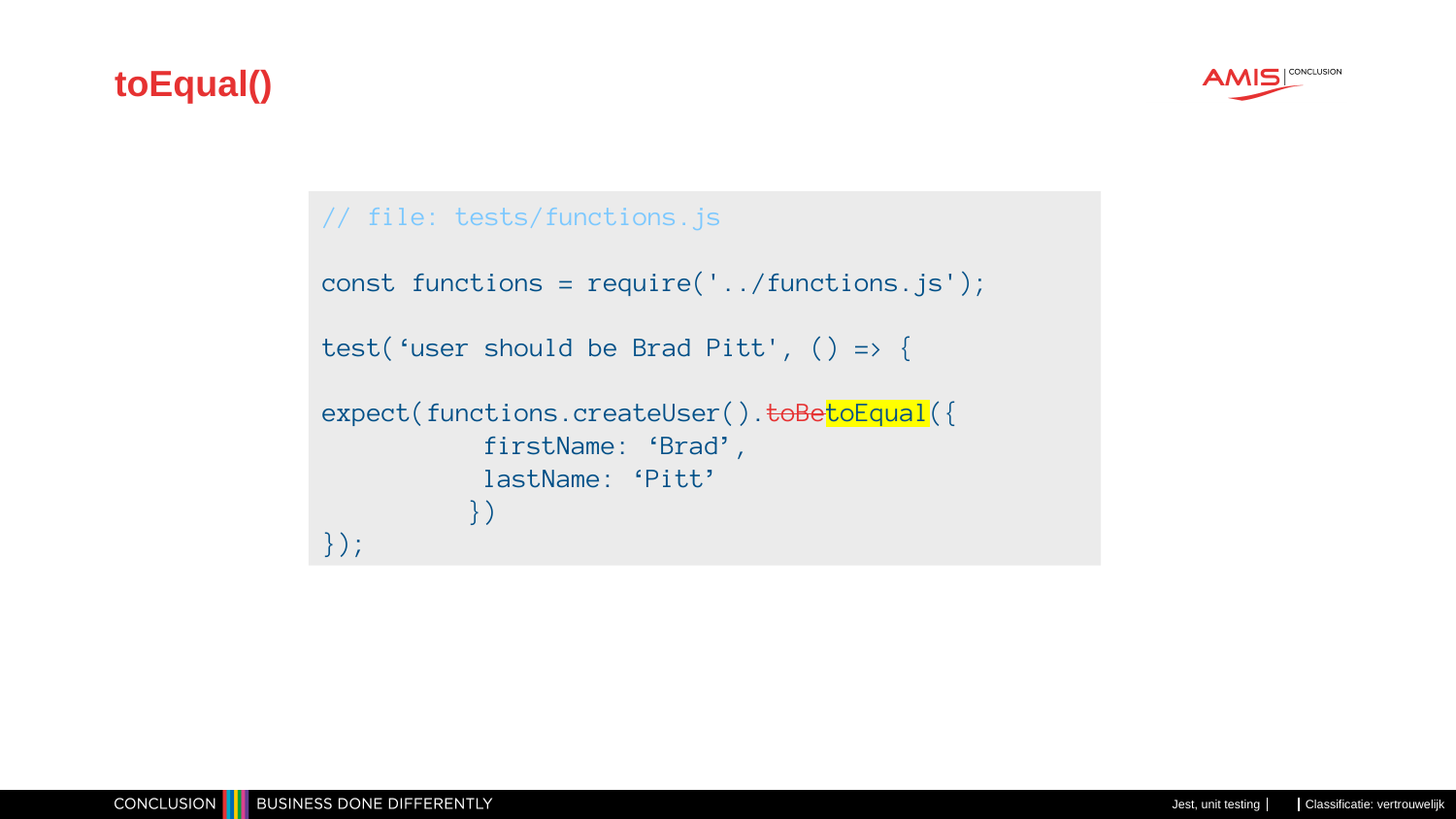

# toEqual()
// file: tests/functions.js

const functions = require('../functions.js');
test(‘user should be Brad Pitt', () => {
	expect(functions.createUser().toBetoEqual({
	 firstName: ‘Brad’,
 	 lastName: ‘Pitt’
	})
});
Jest, unit testing